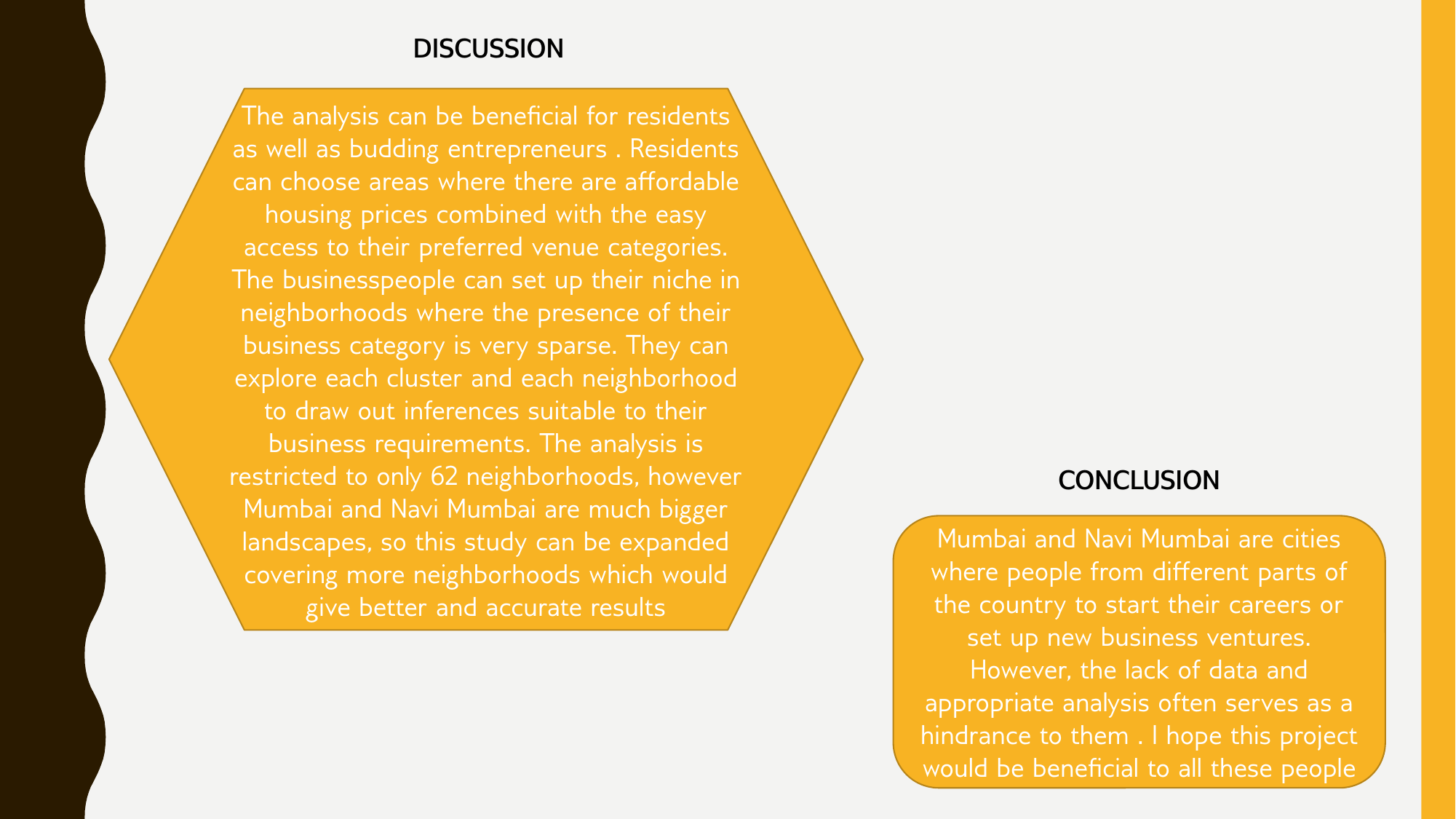

DISCUSSION
The analysis can be beneficial for residents as well as budding entrepreneurs . Residents can choose areas where there are affordable housing prices combined with the easy access to their preferred venue categories. The businesspeople can set up their niche in neighborhoods where the presence of their business category is very sparse. They can explore each cluster and each neighborhood to draw out inferences suitable to their business requirements. The analysis is restricted to only 62 neighborhoods, however Mumbai and Navi Mumbai are much bigger landscapes, so this study can be expanded covering more neighborhoods which would give better and accurate results
CONCLUSION
Mumbai and Navi Mumbai are cities where people from different parts of the country to start their careers or set up new business ventures. However, the lack of data and appropriate analysis often serves as a hindrance to them . I hope this project would be beneficial to all these people